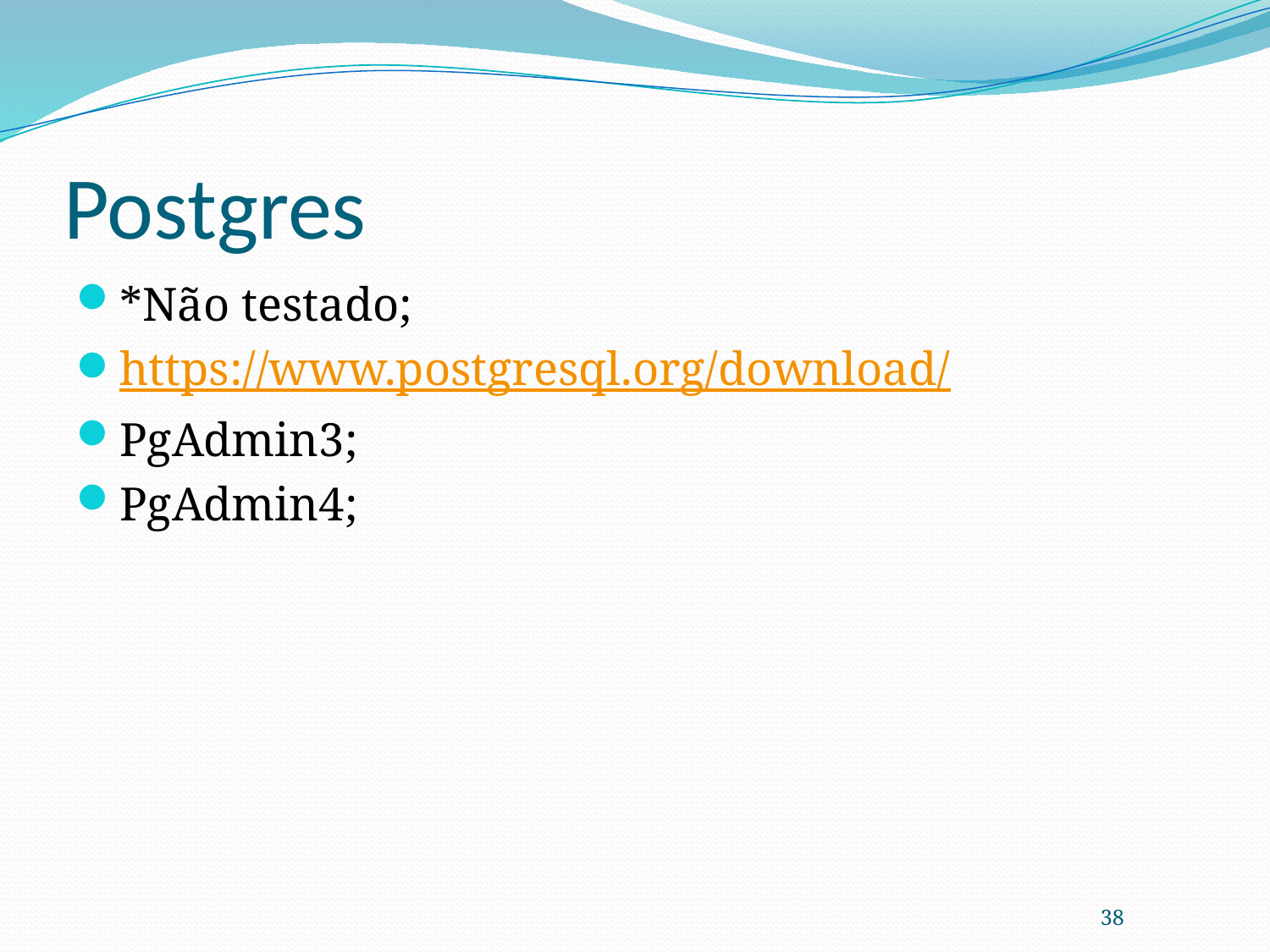

# Postgres
*Não testado;
https://www.postgresql.org/download/
PgAdmin3;
PgAdmin4;

38